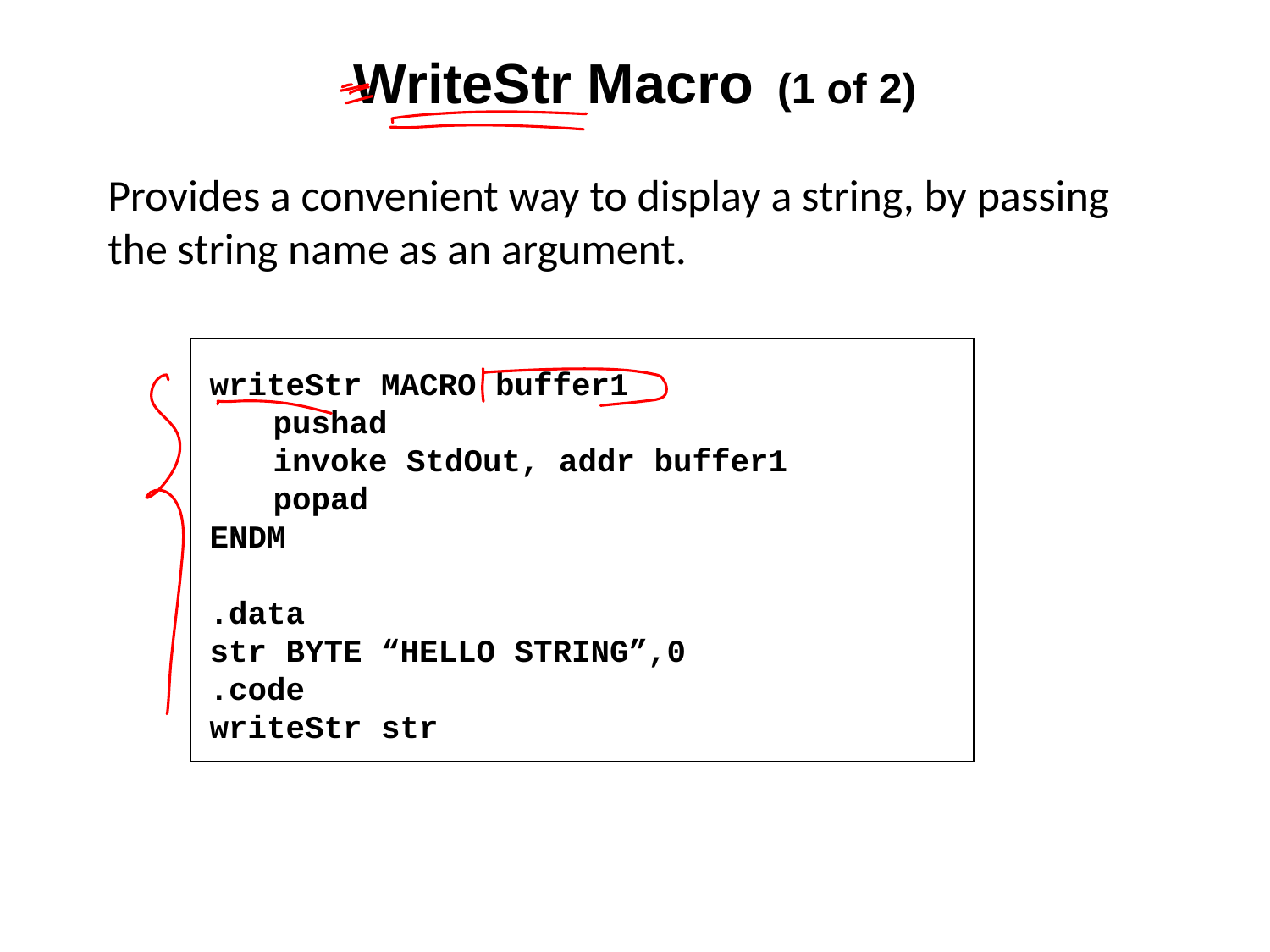

# WriteStr Macro  (1 of 2)
Provides a convenient way to display a string, by passing the string name as an argument.
writeStr MACRO buffer1
	pushad
	invoke StdOut, addr buffer1
	popad
ENDM

.data
str BYTE “HELLO STRING”,0
.code
writeStr str